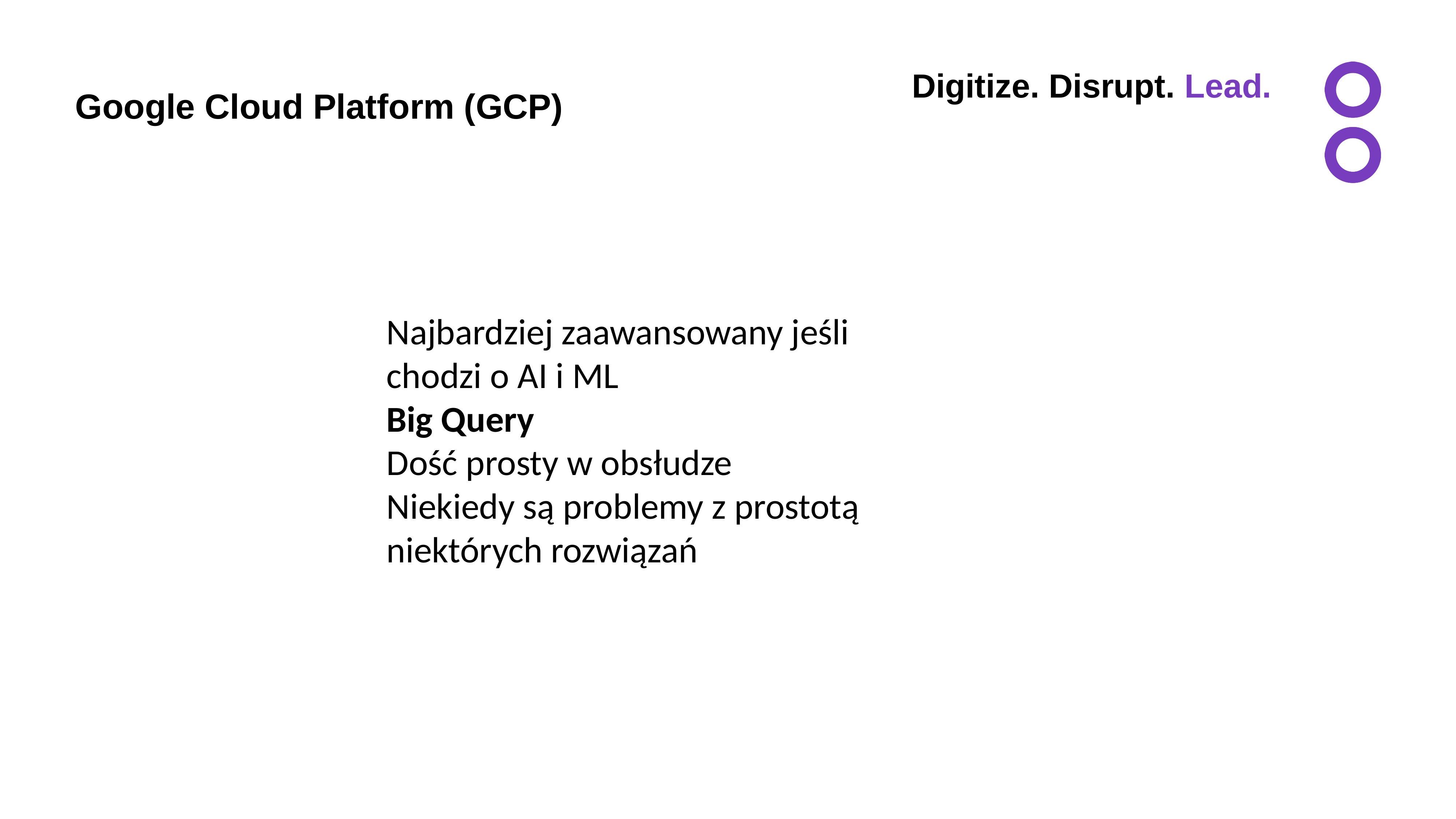

Google Cloud Platform (GCP)
Najbardziej zaawansowany jeśli chodzi o AI i ML
Big Query
Dość prosty w obsłudze
Niekiedy są problemy z prostotą niektórych rozwiązań